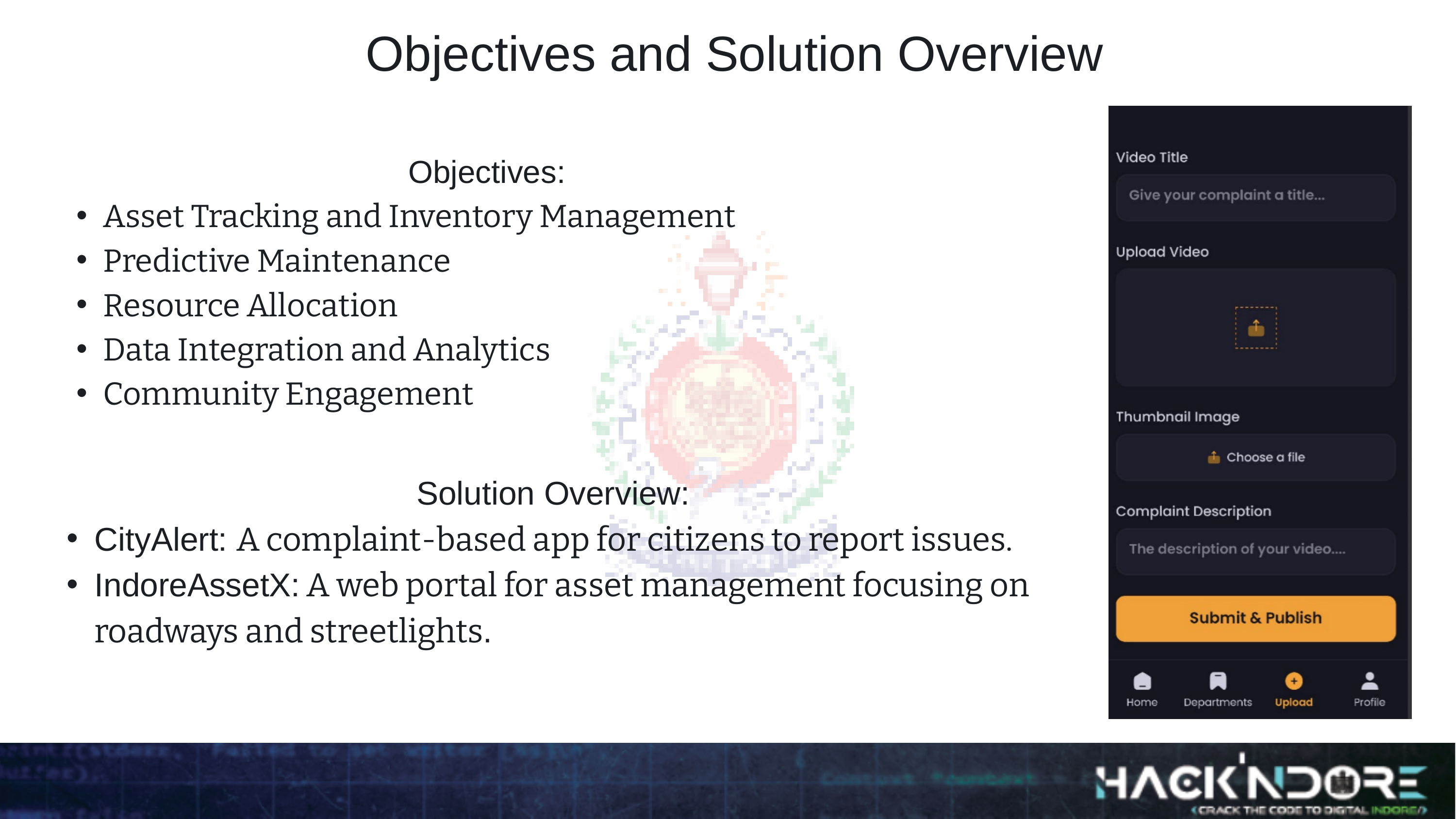

Objectives and Solution Overview

Objectives:
Asset Tracking and Inventory Management
Predictive Maintenance
Resource Allocation
Data Integration and Analytics
Community Engagement

Solution Overview:
CityAlert: A complaint-based app for citizens to report issues.
IndoreAssetX: A web portal for asset management focusing on roadways and streetlights.